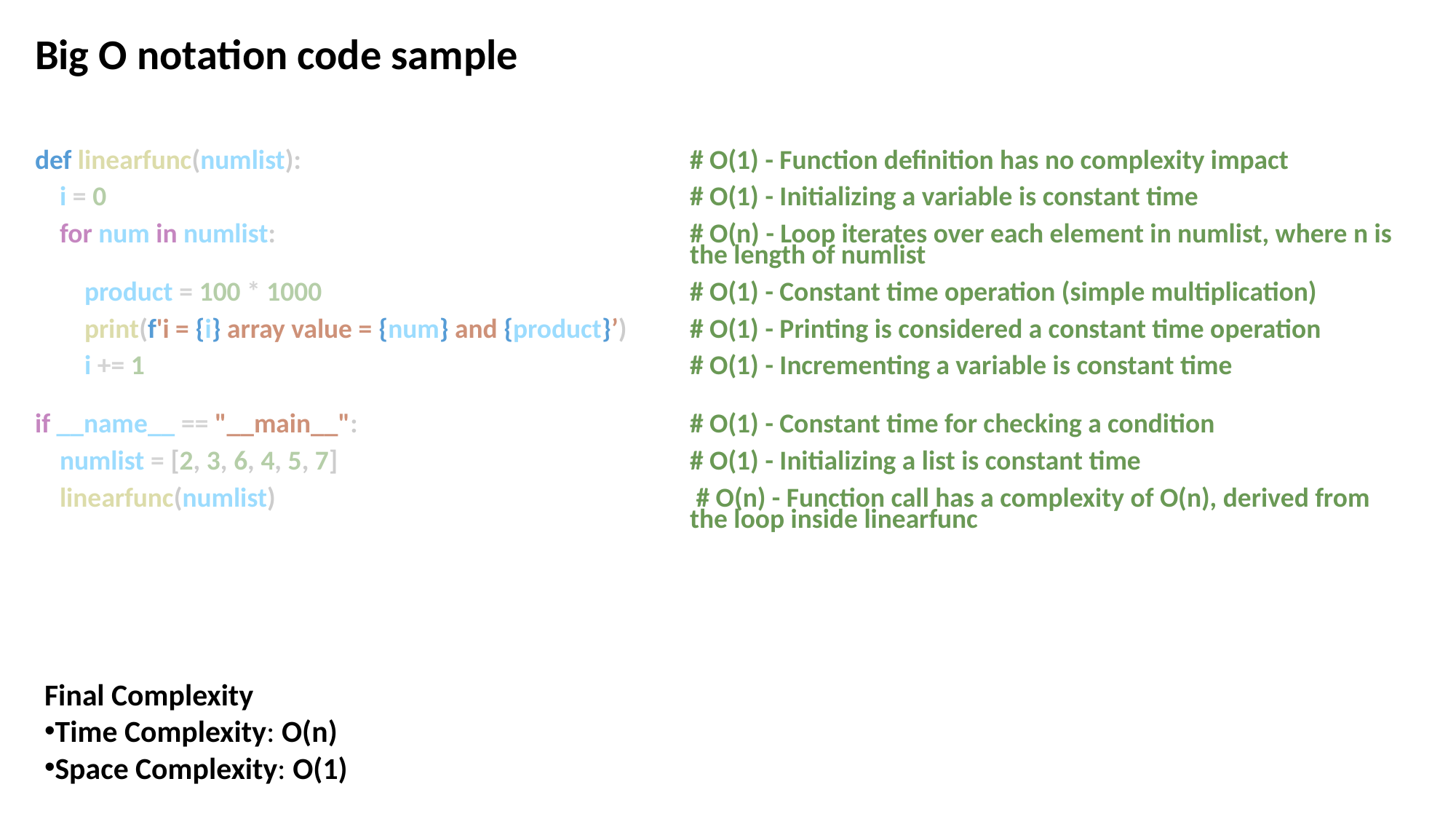

# Big O notation code sample

def linearfunc(numlist):   				# O(1) - Function definition has no complexity impact
    i = 0                  					# O(1) - Initializing a variable is constant time
    for num in numlist:   				# O(n) - Loop iterates over each element in numlist, where n is 						the length of numlist
        product = 100 * 1000  				# O(1) - Constant time operation (simple multiplication)
        print(f'i = {i} array value = {num} and {product}’) 	# O(1) - Printing is considered a constant time operation
        i += 1             					# O(1) - Incrementing a variable is constant time
if __name__ == "__main__":  			# O(1) - Constant time for checking a condition
    numlist = [2, 3, 6, 4, 5, 7]  				# O(1) - Initializing a list is constant time
    linearfunc(numlist)     				 # O(n) - Function call has a complexity of O(n), derived from 						the loop inside linearfunc

Final Complexity
Time Complexity: O(n)
Space Complexity: O(1)